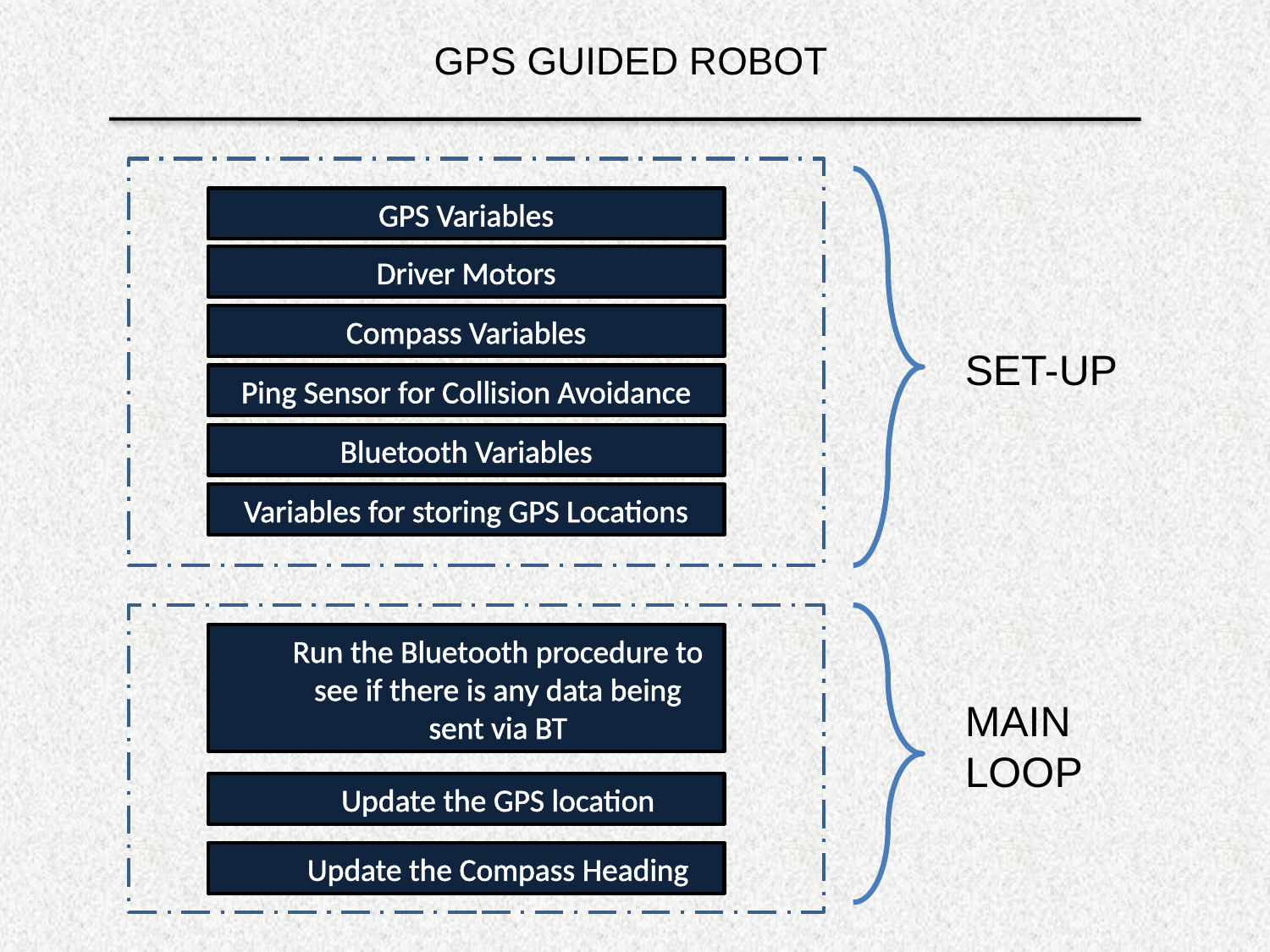

# GPS GUIDED ROBOT

GPS Variables
Driver Motors
Compass Variables
SET-UP
Ping Sensor for Collision Avoidance
Bluetooth Variables
Variables for storing GPS Locations

Run the Bluetooth procedure to see if there is any data being sent via BT
MAIN
LOOP
Update the GPS location
Update the Compass Heading